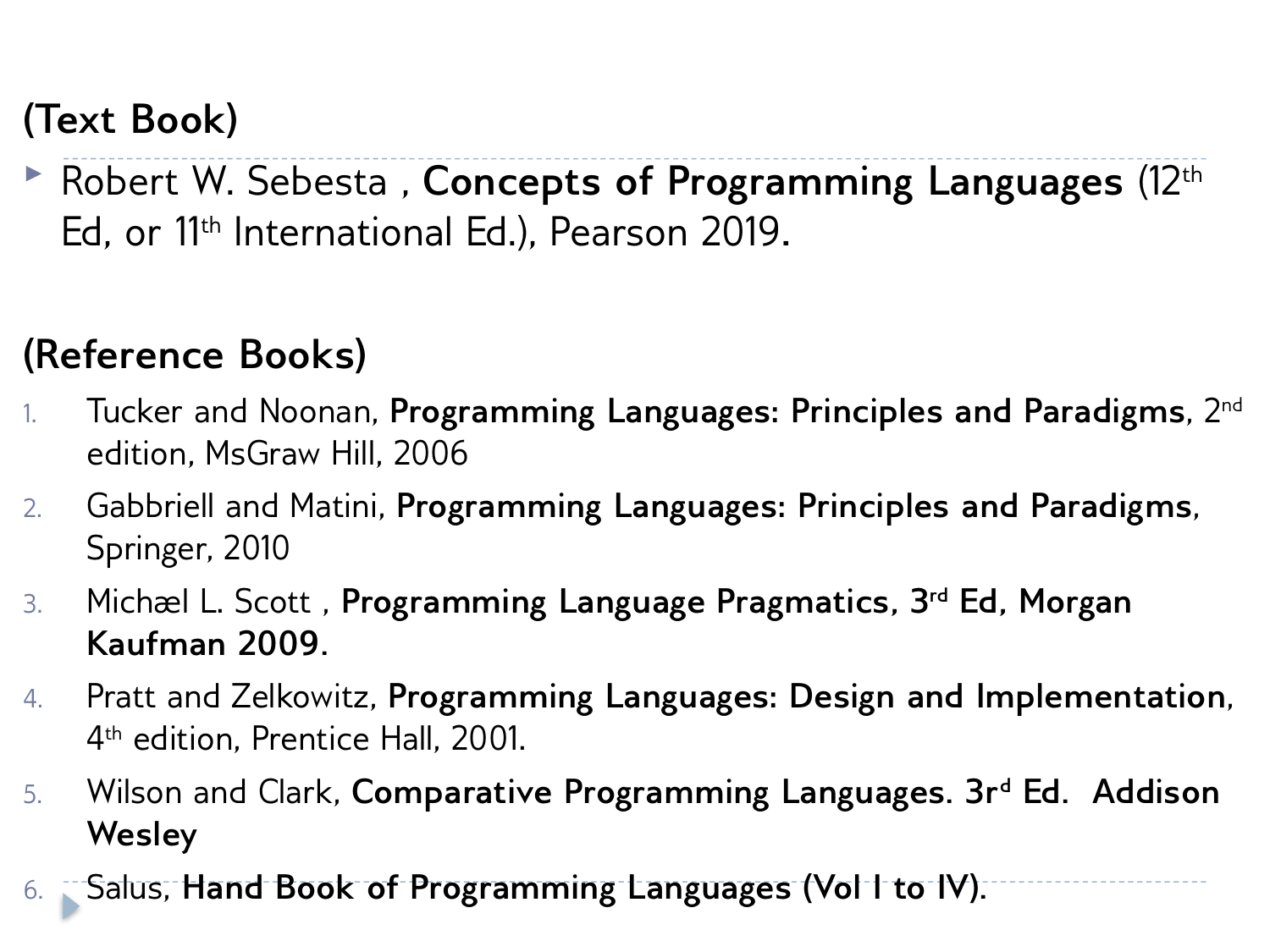

(Text Book)
Robert W. Sebesta , Concepts of Programming Languages (12th Ed, or 11th International Ed.), Pearson 2019.

(Reference Books)
Tucker and Noonan, Programming Languages: Principles and Paradigms, 2nd edition, MsGraw Hill, 2006
Gabbriell and Matini, Programming Languages: Principles and Paradigms, Springer, 2010
Michael L. Scott , Programming Language Pragmatics, 3rd Ed, Morgan Kaufman 2009.
Pratt and Zelkowitz, Programming Languages: Design and Implementation, 4th edition, Prentice Hall, 2001.
Wilson and Clark, Comparative Programming Languages. 3rd Ed.  Addison Wesley
Salus, Hand Book of Programming Languages (Vol I to IV).